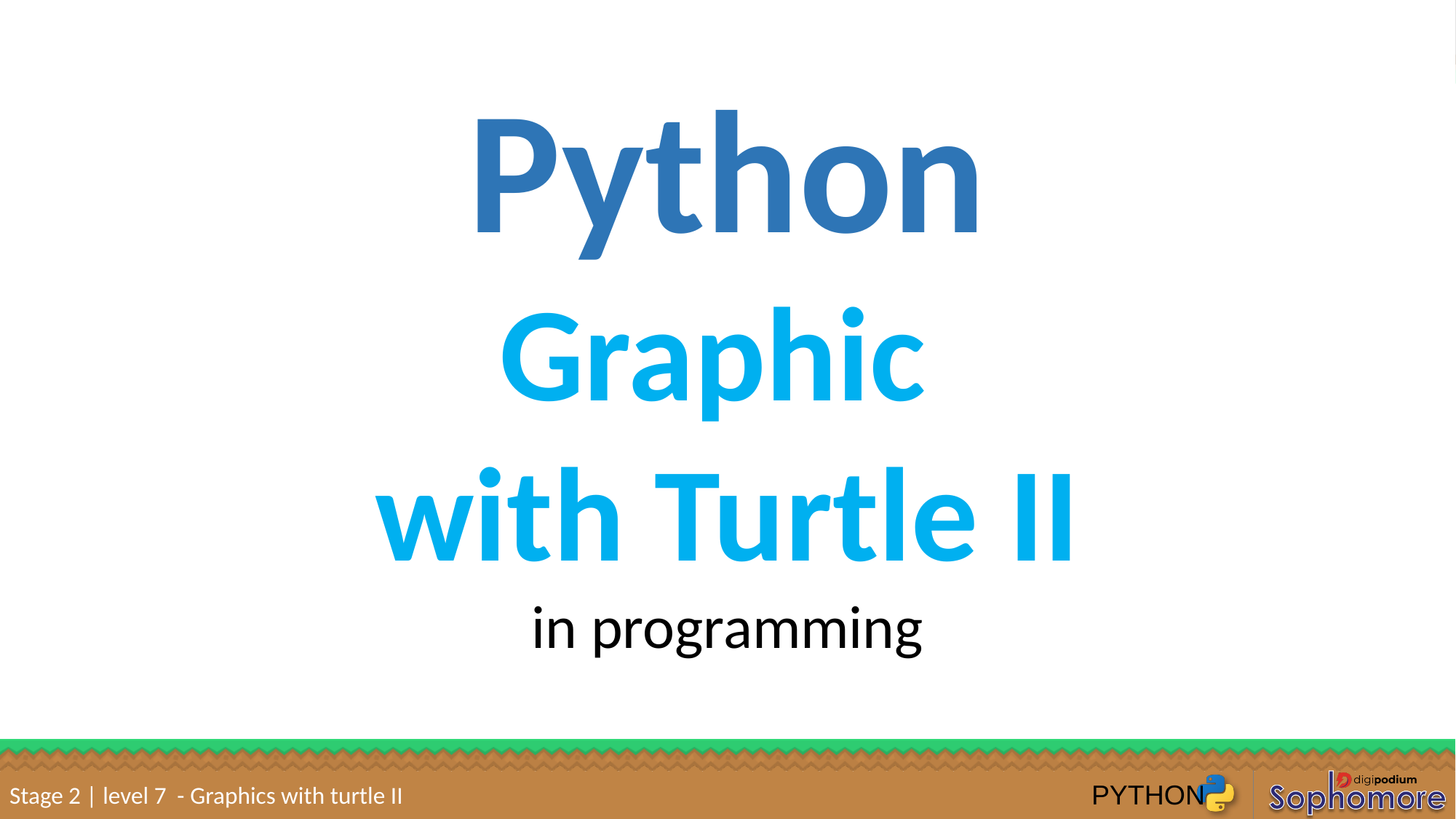

Python
Graphic
with Turtle II
in programming
Stage 2 | level 7  - Graphics with turtle II